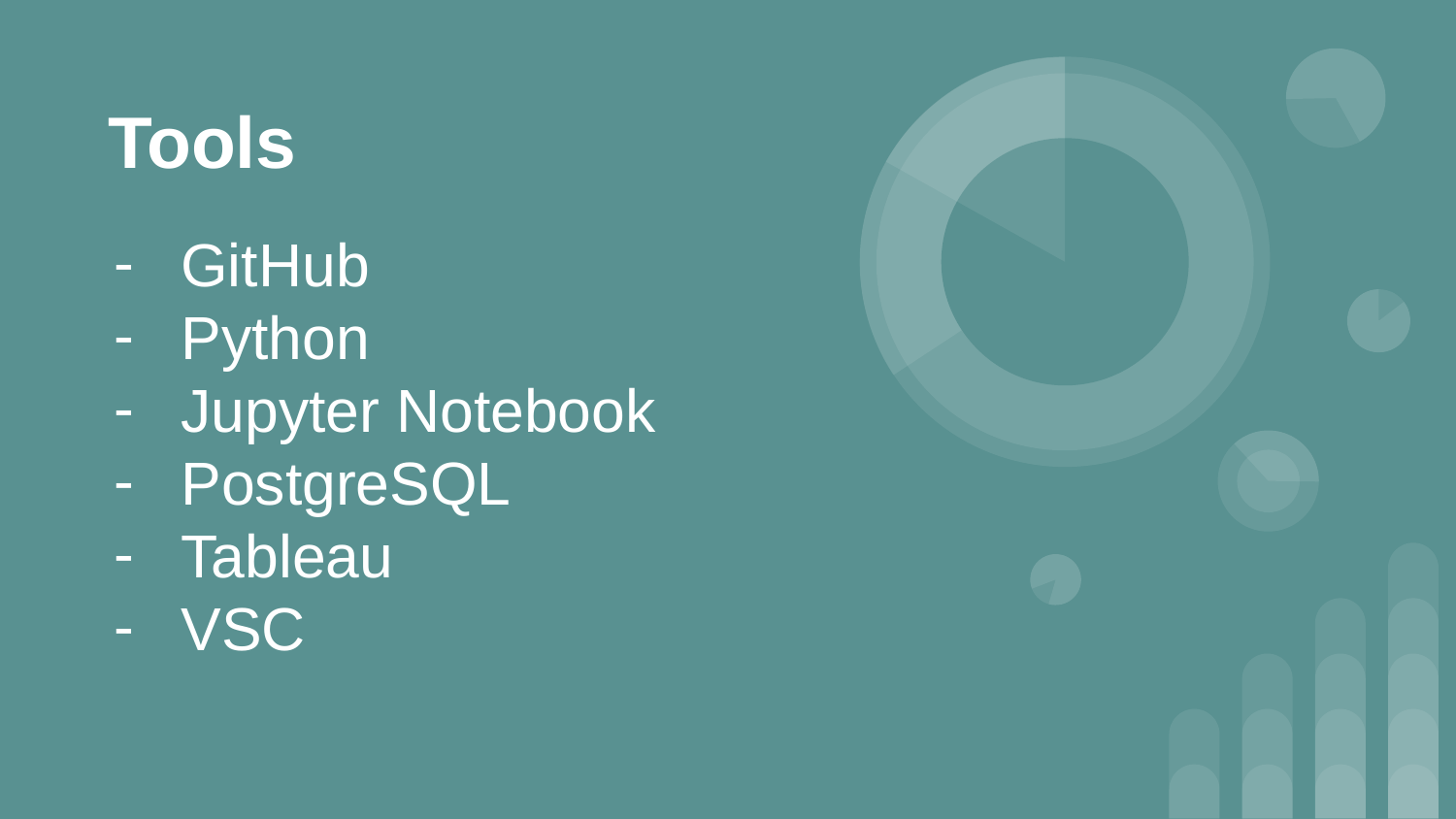

# Tools
GitHub
Python
Jupyter Notebook
PostgreSQL
Tableau
VSC